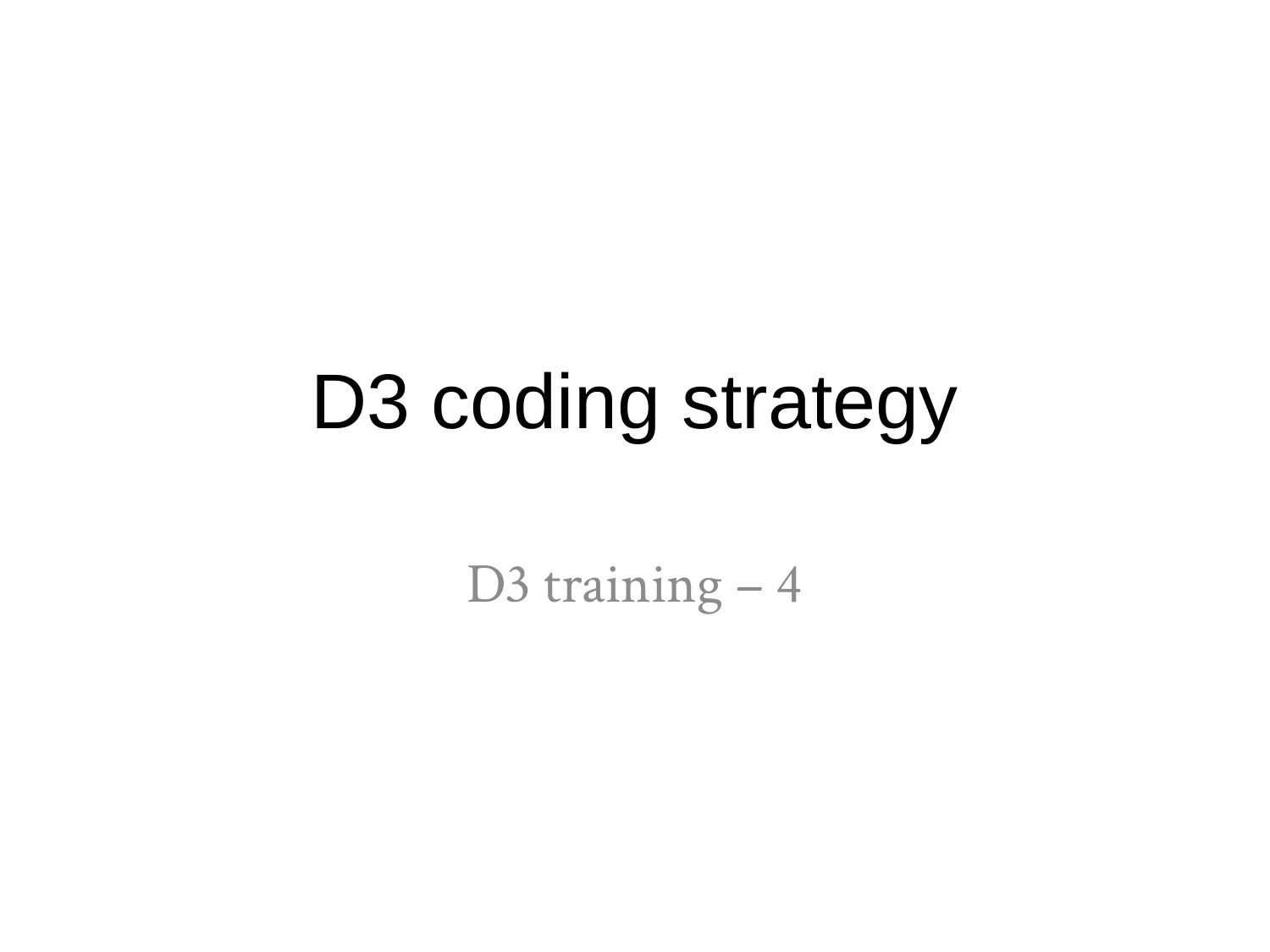

# D3 coding strategy
D3 training – 4